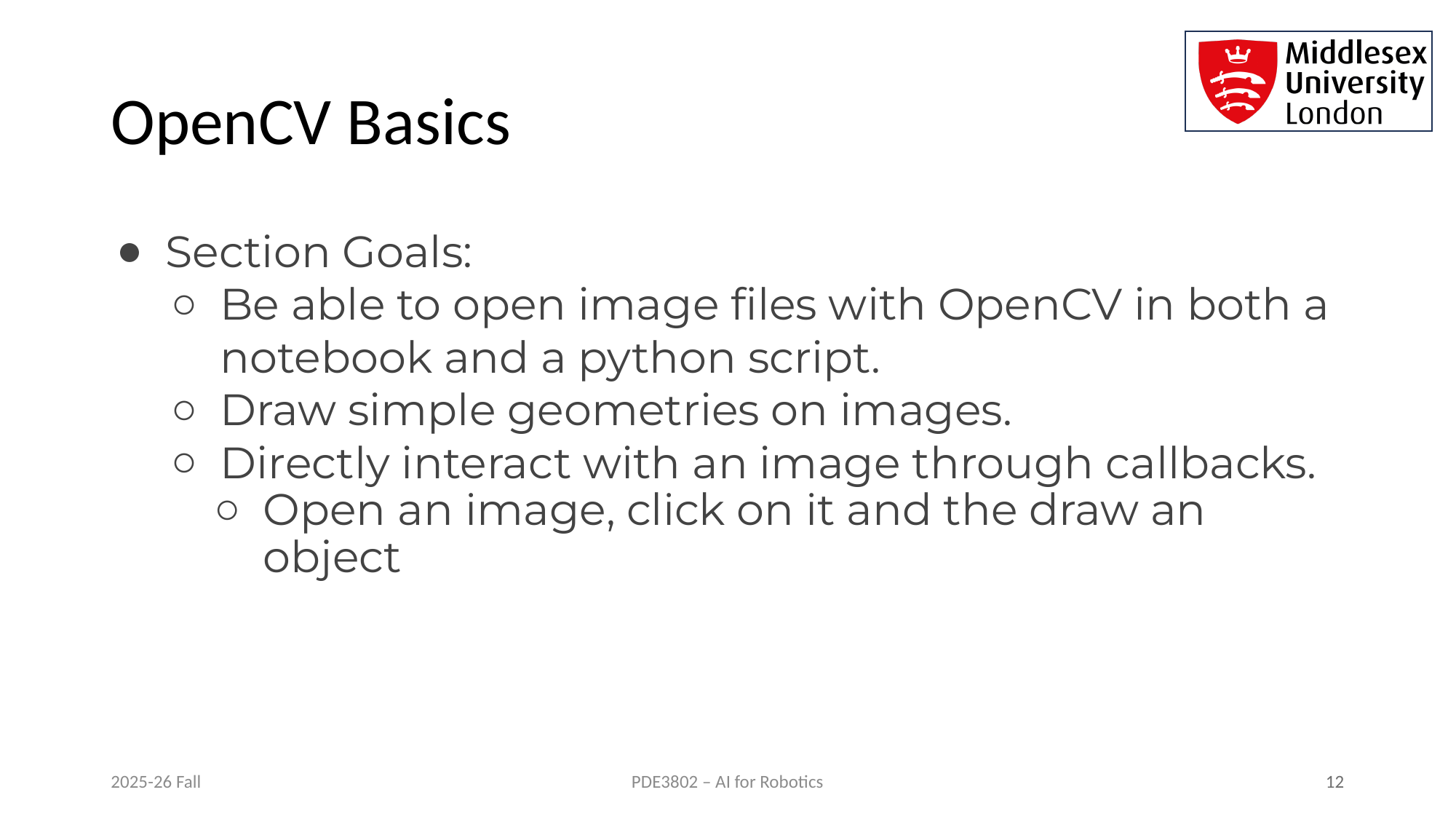

# OpenCV Basics
Section Goals:
Be able to open image files with OpenCV in both a notebook and a python script.
Draw simple geometries on images.
Directly interact with an image through callbacks.
Open an image, click on it and the draw an object

2025-26 Fall
 12
PDE3802 – AI for Robotics